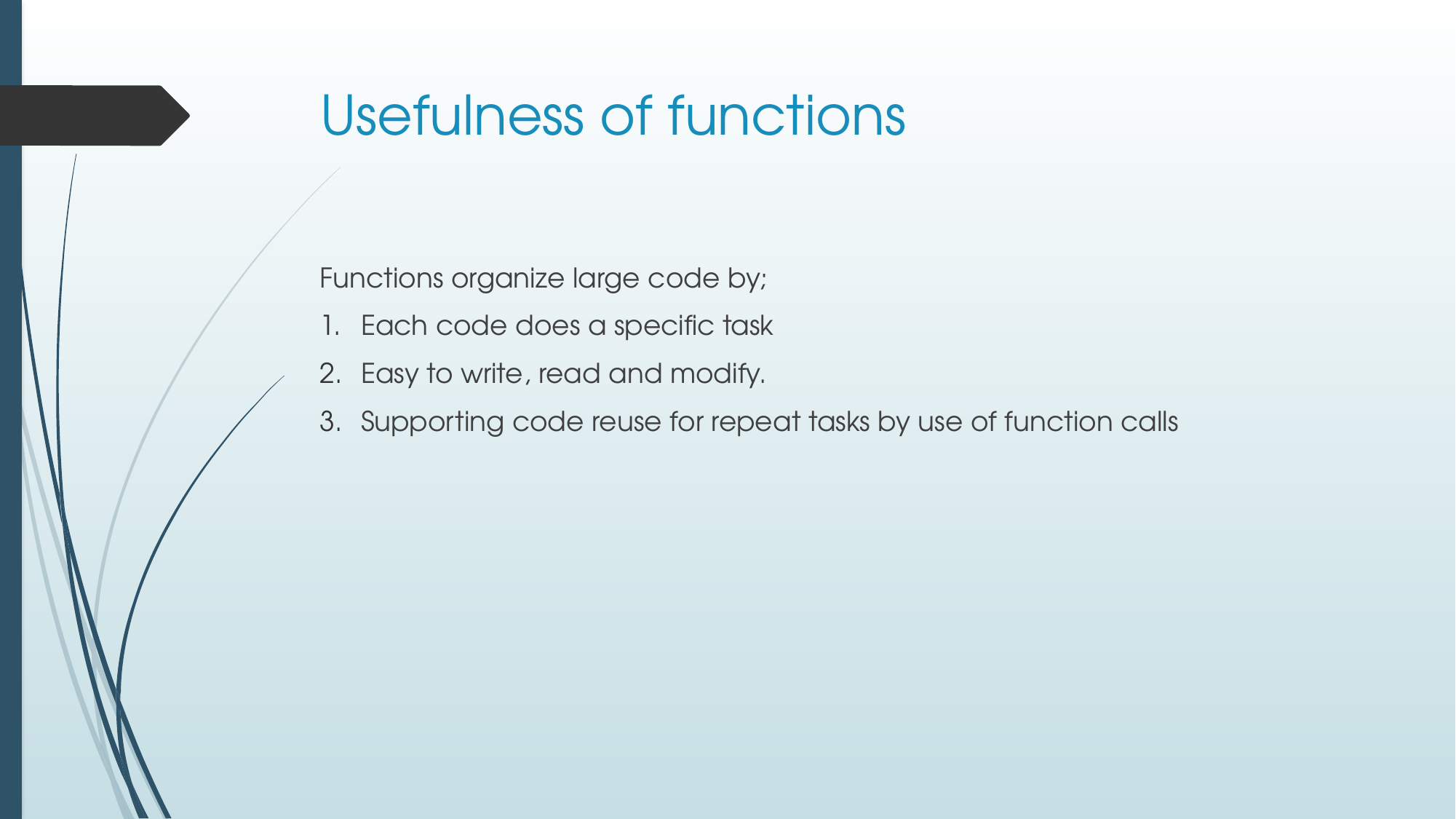

# Usefulness of functions
Functions organize large code by;
Each code does a specific task
Easy to write, read and modify.
Supporting code reuse for repeat tasks by use of function calls